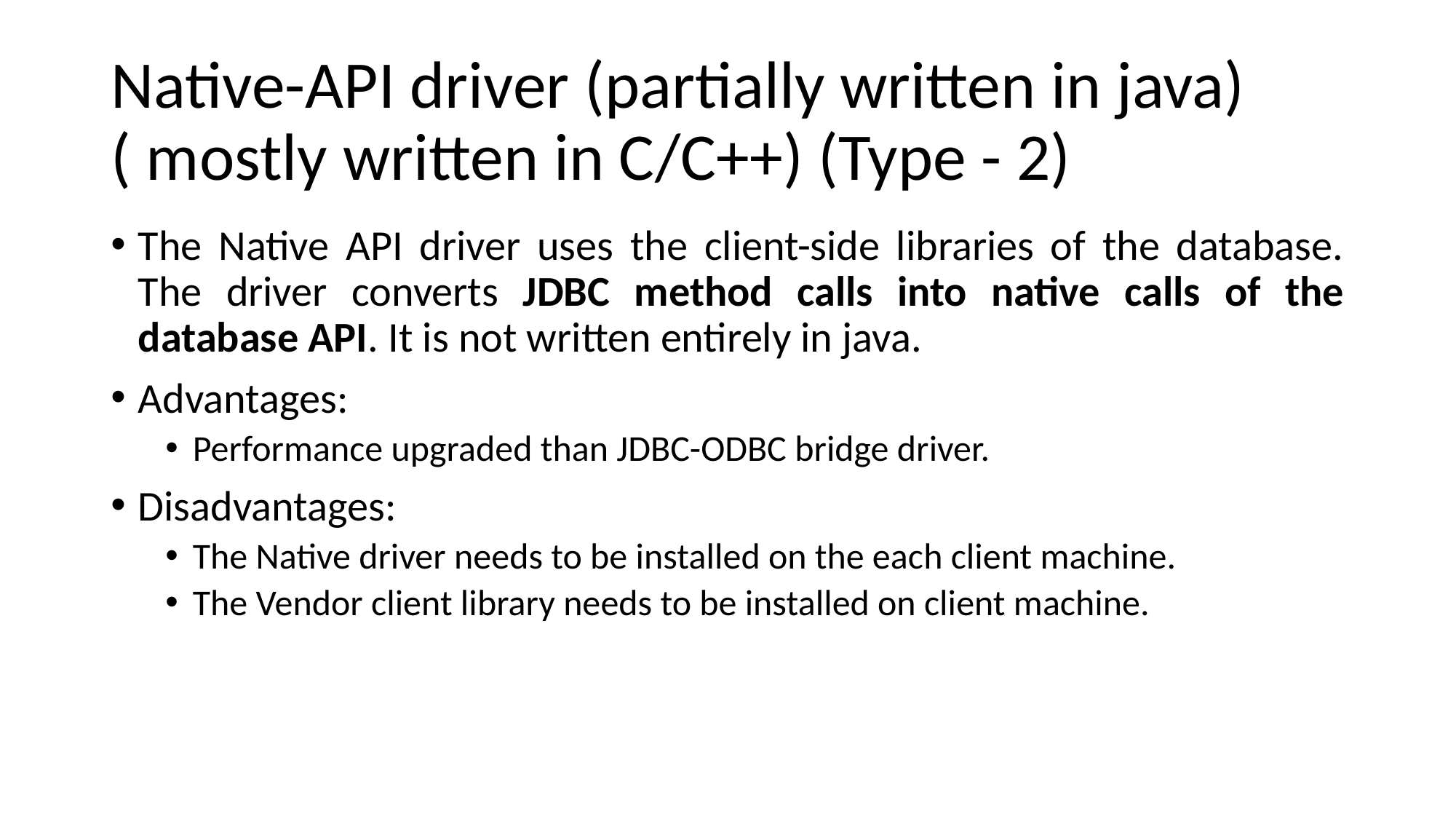

# Native-API driver (partially written in java) ( mostly written in C/C++) (Type - 2)
The Native API driver uses the client-side libraries of the database. The driver converts JDBC method calls into native calls of the database API. It is not written entirely in java.
Advantages:
Performance upgraded than JDBC-ODBC bridge driver.
Disadvantages:
The Native driver needs to be installed on the each client machine.
The Vendor client library needs to be installed on client machine.